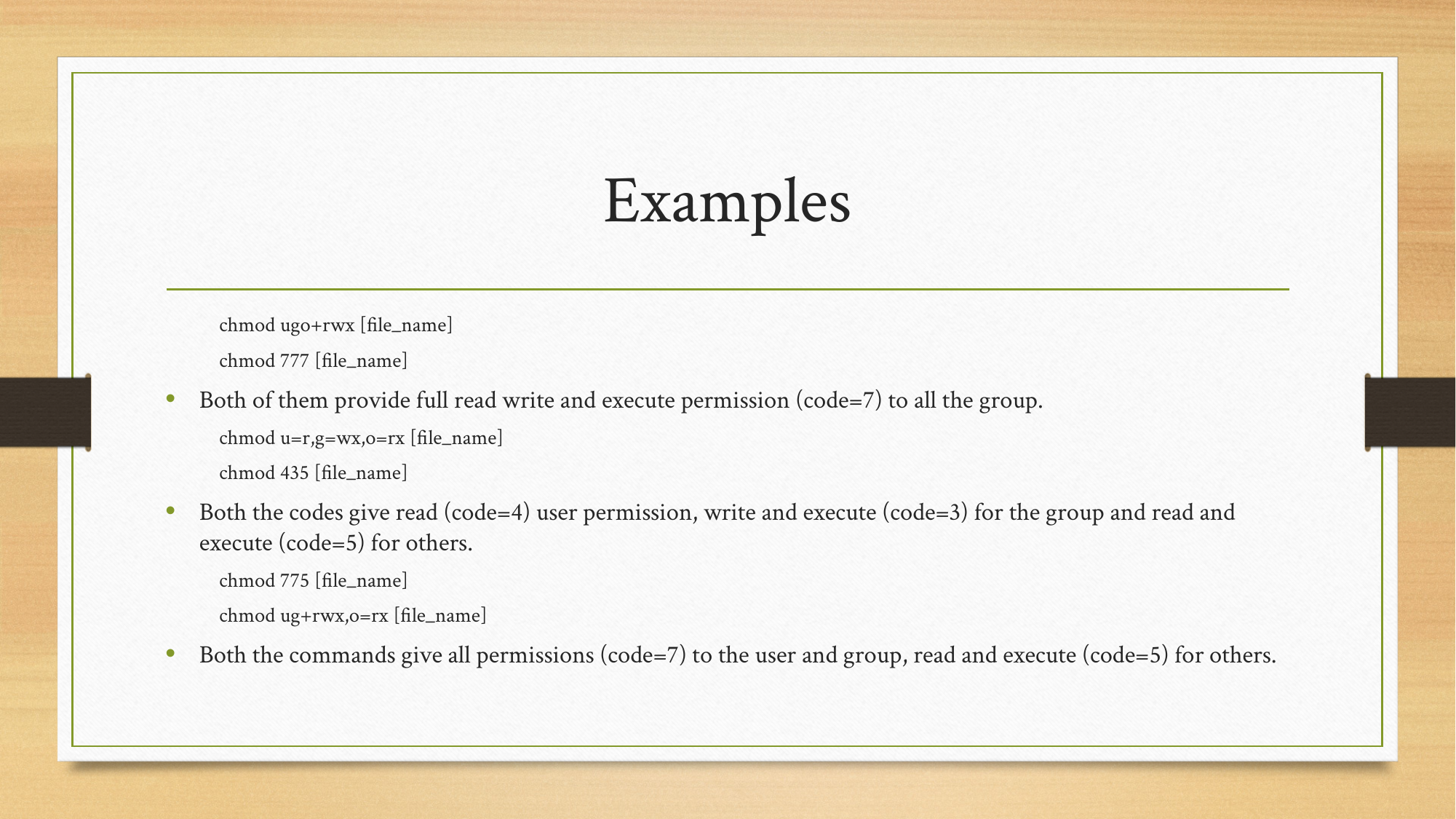

# Examples
chmod ugo+rwx [file_name]
chmod 777 [file_name]
Both of them provide full read write and execute permission (code=7) to all the group.
chmod u=r,g=wx,o=rx [file_name]
chmod 435 [file_name]
Both the codes give read (code=4) user permission, write and execute (code=3) for the group and read and execute (code=5) for others.
chmod 775 [file_name]
chmod ug+rwx,o=rx [file_name]
Both the commands give all permissions (code=7) to the user and group, read and execute (code=5) for others.